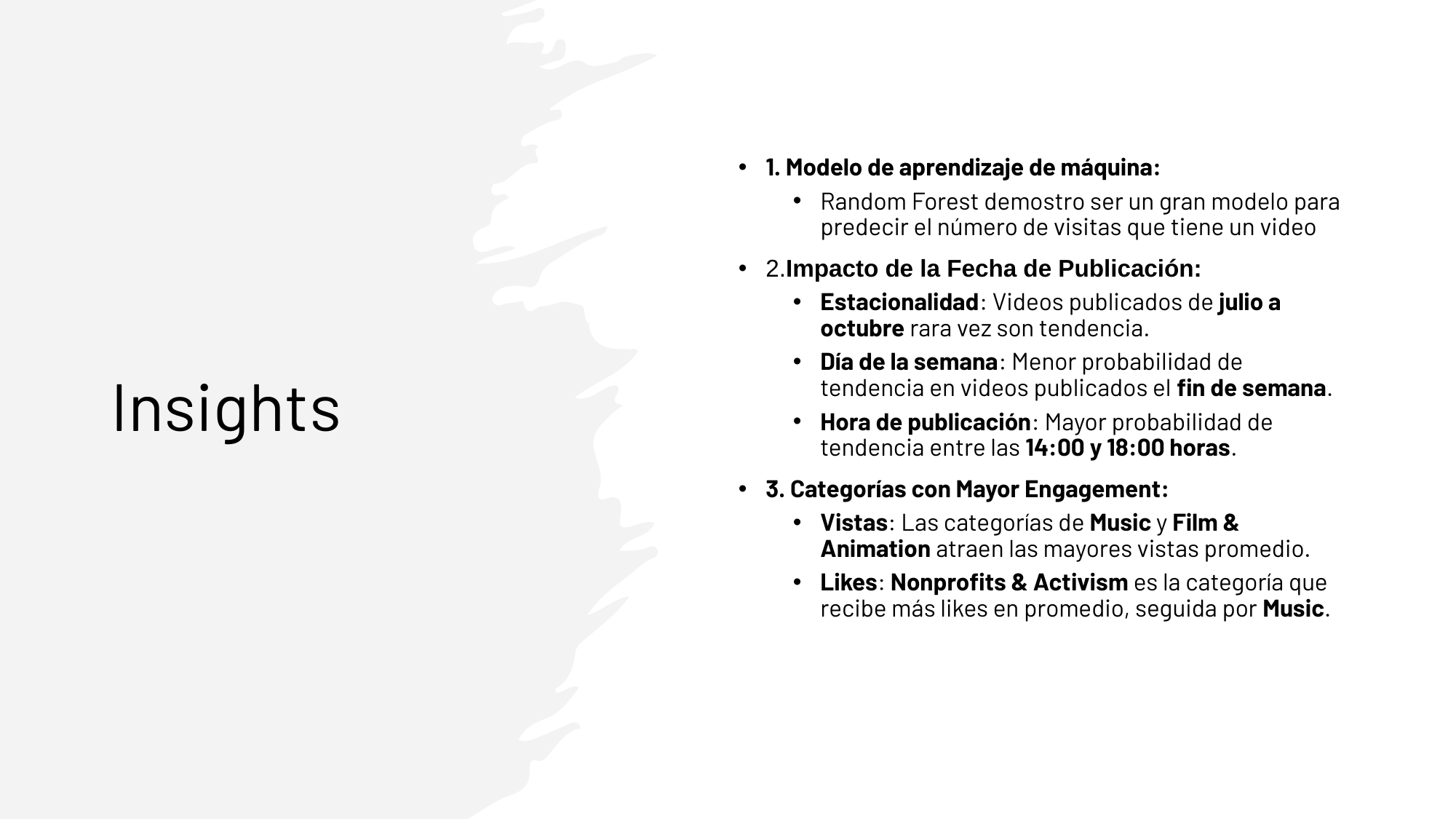

# Insights
1. Modelo de aprendizaje de máquina:
Random Forest demostro ser un gran modelo para predecir el número de visitas que tiene un video
2.Impacto de la Fecha de Publicación:
Estacionalidad: Videos publicados de julio a octubre rara vez son tendencia.
Día de la semana: Menor probabilidad de tendencia en videos publicados el fin de semana.
Hora de publicación: Mayor probabilidad de tendencia entre las 14:00 y 18:00 horas.
3. Categorías con Mayor Engagement:
Vistas: Las categorías de Music y Film & Animation atraen las mayores vistas promedio.
Likes: Nonprofits & Activism es la categoría que recibe más likes en promedio, seguida por Music.